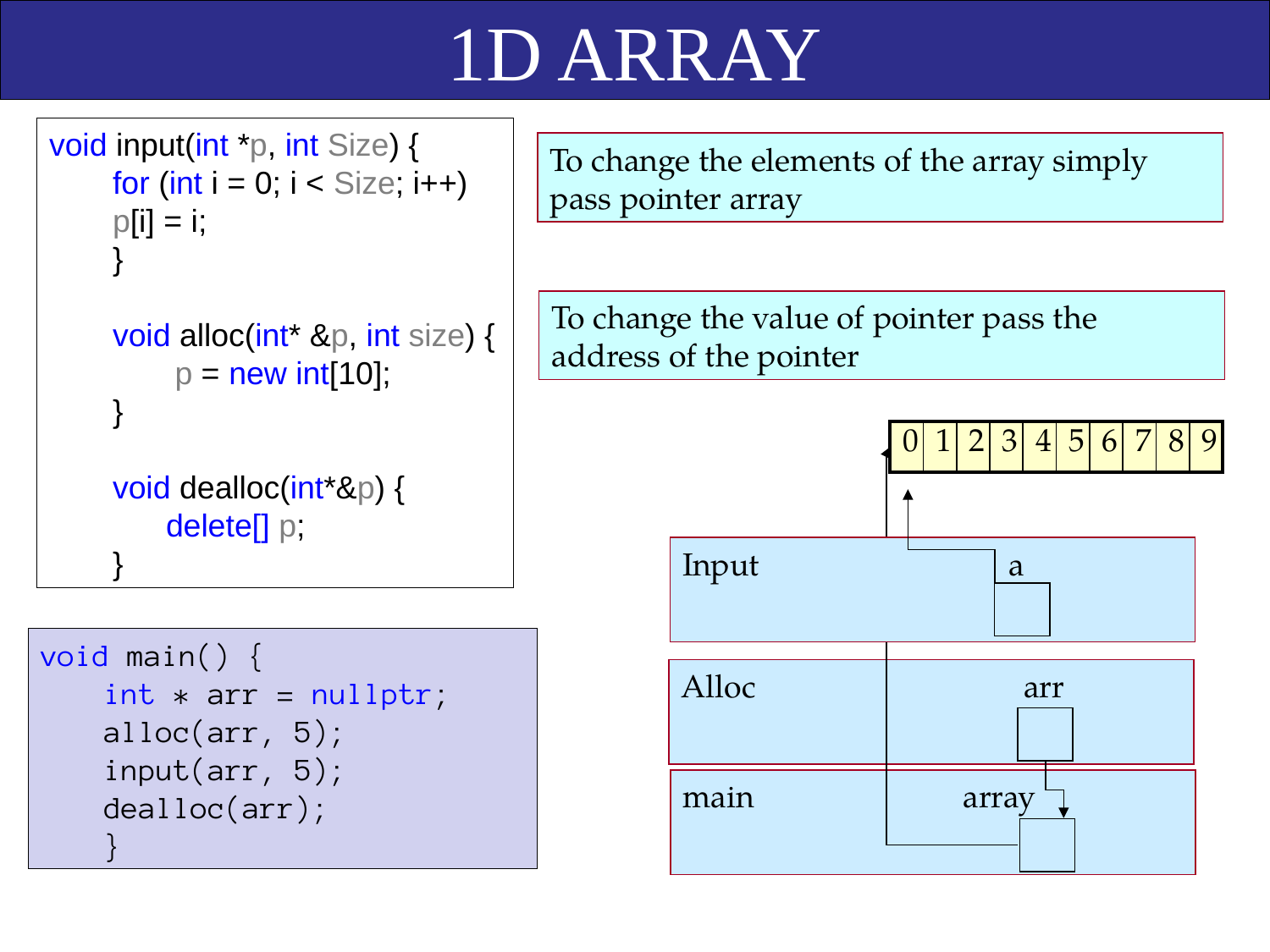

Slid No. 32
# 1D ARRAY
void input(int *p, int Size) {
for (int i = 0; i < Size; i++)
p[i] = i;
}

void alloc(int* &p, int size) {
       p = new int[10];
}

void dealloc(int*&p) {
      delete[] p;
}
To change the elements of the array simply pass pointer array
To change the value of pointer pass the address of the pointer
| 0 | 1 | 2 | 3 | 4 | 5 | 6 | 7 | 8 | 9 |
| --- | --- | --- | --- | --- | --- | --- | --- | --- | --- |
Input                               a

void main() {
int * arr = nullptr;
alloc(arr, 5);
input(arr, 5);
dealloc(arr);
}
Alloc		           arr

main                          array